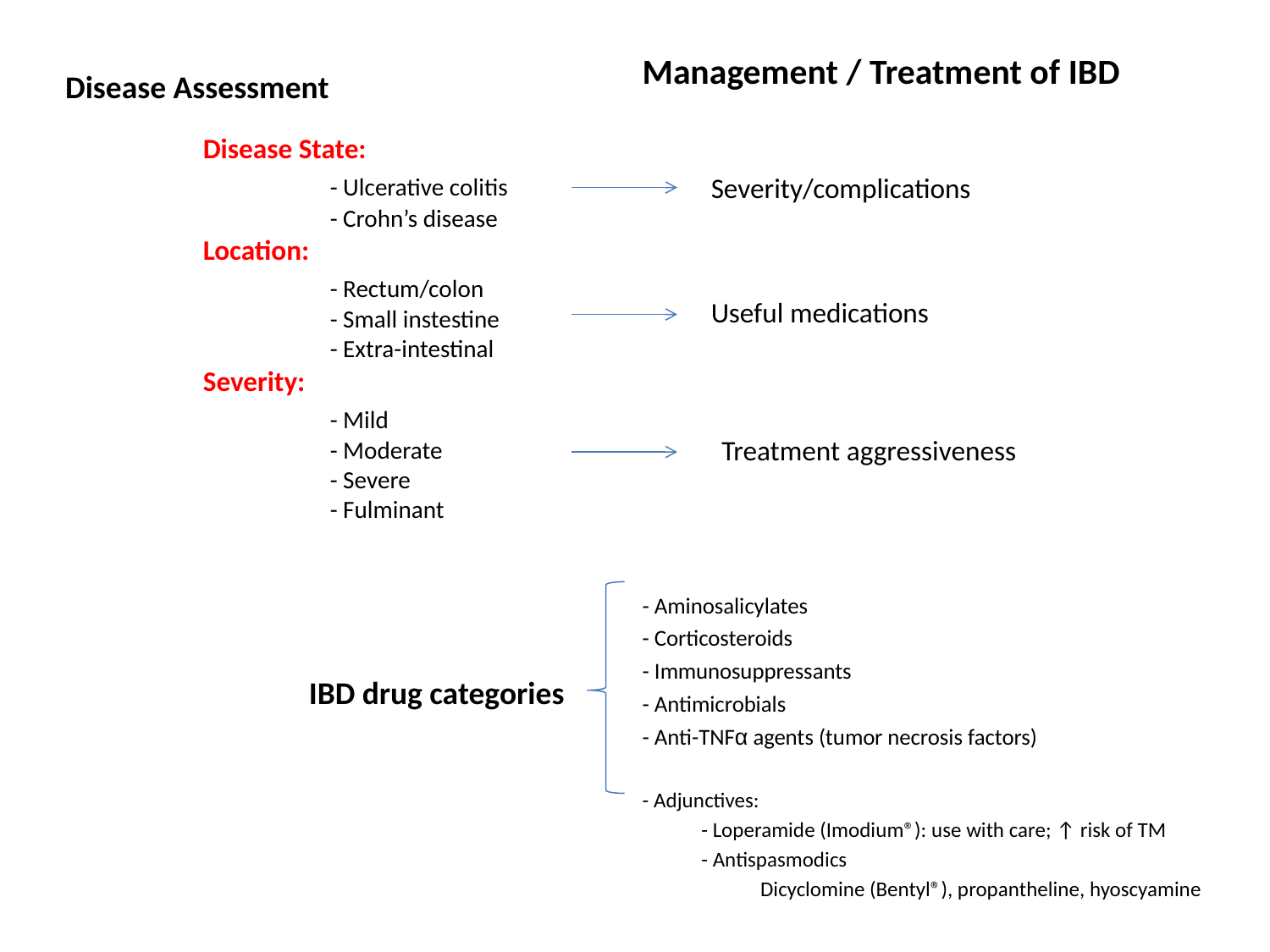

Management / Treatment of IBD
Disease Assessment
Disease State:
	- Ulcerative colitis
	- Crohn’s disease
Location:
	- Rectum/colon
	- Small instestine
	- Extra-intestinal
Severity:
	- Mild
	- Moderate
	- Severe
	- Fulminant
Severity/complications
Useful medications
Treatment aggressiveness

- Aminosalicylates
- Corticosteroids
- Immunosuppressants
- Antimicrobials
- Anti-TNFα agents (tumor necrosis factors)

- Adjunctives:
- Loperamide (Imodium®): use with care; ↑ risk of TM
- Antispasmodics
Dicyclomine (Bentyl®), propantheline, hyoscyamine
IBD drug categories